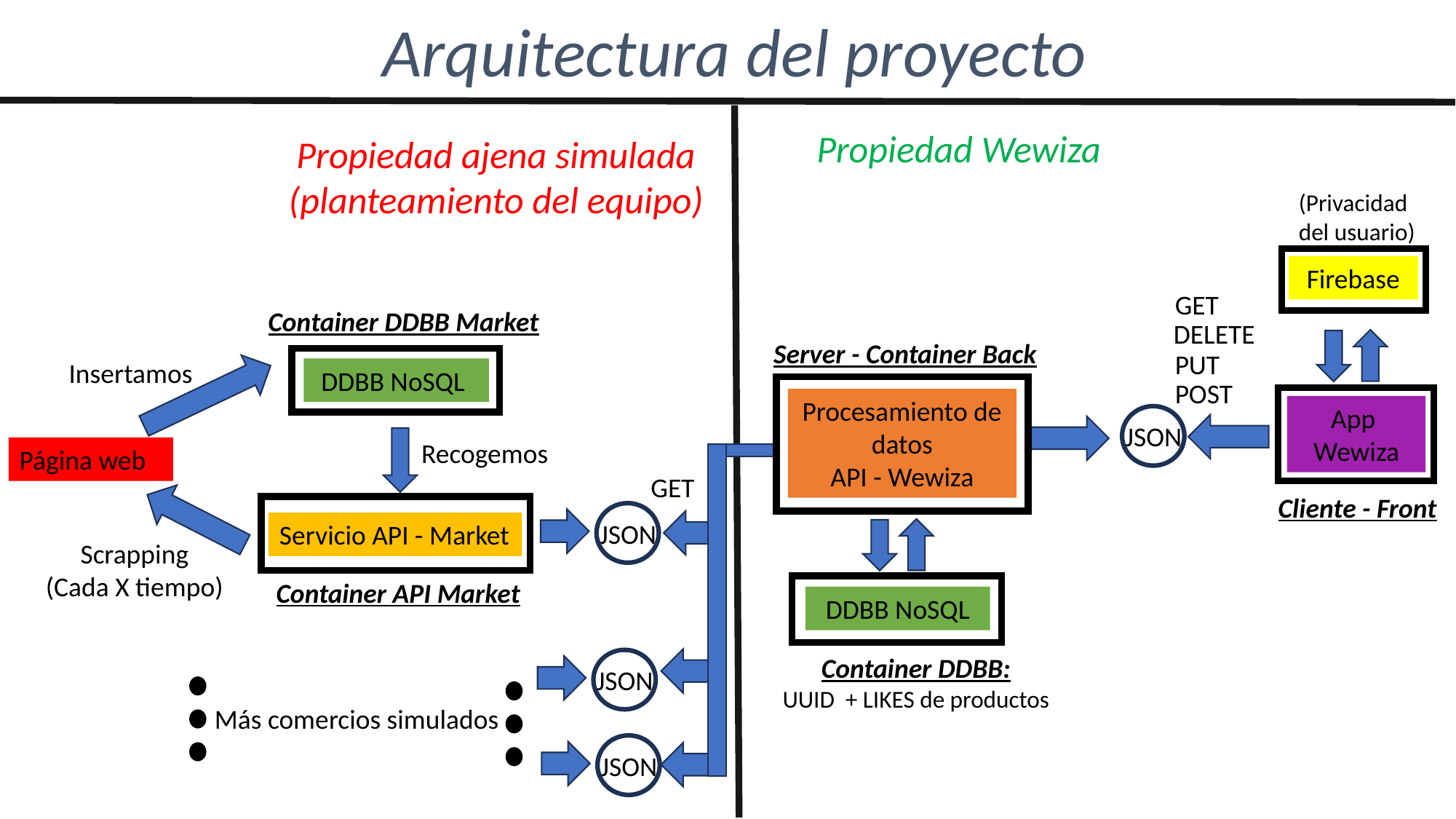

Arquitectura del proyecto
Propiedad Wewiza
Propiedad ajena simulada
(planteamiento del equipo)
(Privacidad
del usuario)

Firebase
GET
Container DDBB Market
DELETE

Server - Container Back
PUT

Insertamos
DDBB NoSQL
POST

Procesamiento de datos
API - Wewiza
App
Wewiza

JSON

Recogemos
Página web

GET
Cliente - Front

JSON
Servicio API - Market

Scrapping
(Cada X tiempo)
Container API Market

DDBB NoSQL
Container DDBB:
UUID  + LIKES de productos

JSON

Más comercios simulados

JSON